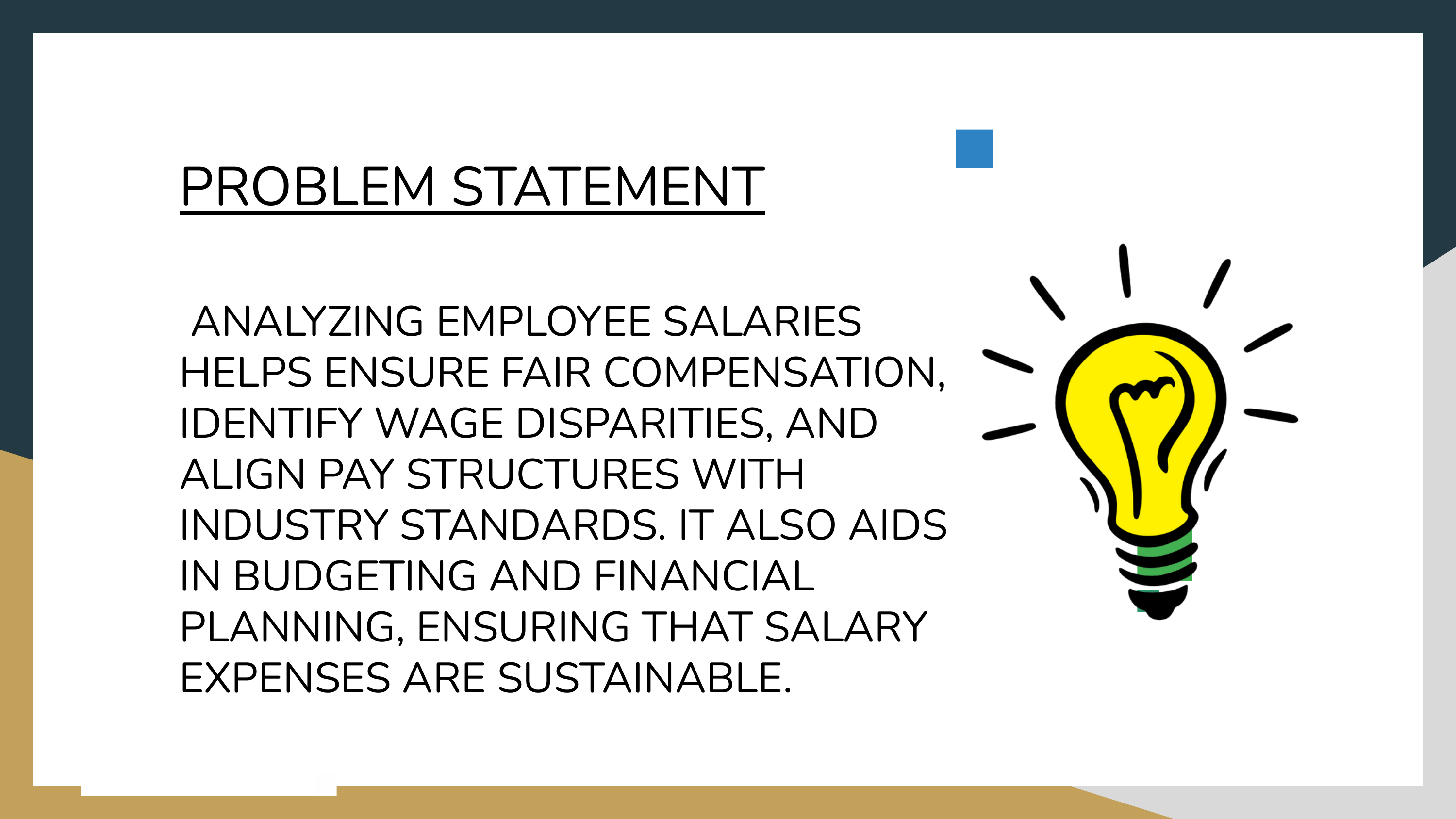

PROBLEM STATEMENT

 ANALYZING EMPLOYEE SALARIES HELPS ENSURE FAIR COMPENSATION, IDENTIFY WAGE DISPARITIES, AND ALIGN PAY STRUCTURES WITH INDUSTRY STANDARDS. IT ALSO AIDS IN BUDGETING AND FINANCIAL PLANNING, ENSURING THAT SALARY EXPENSES ARE SUSTAINABLE.